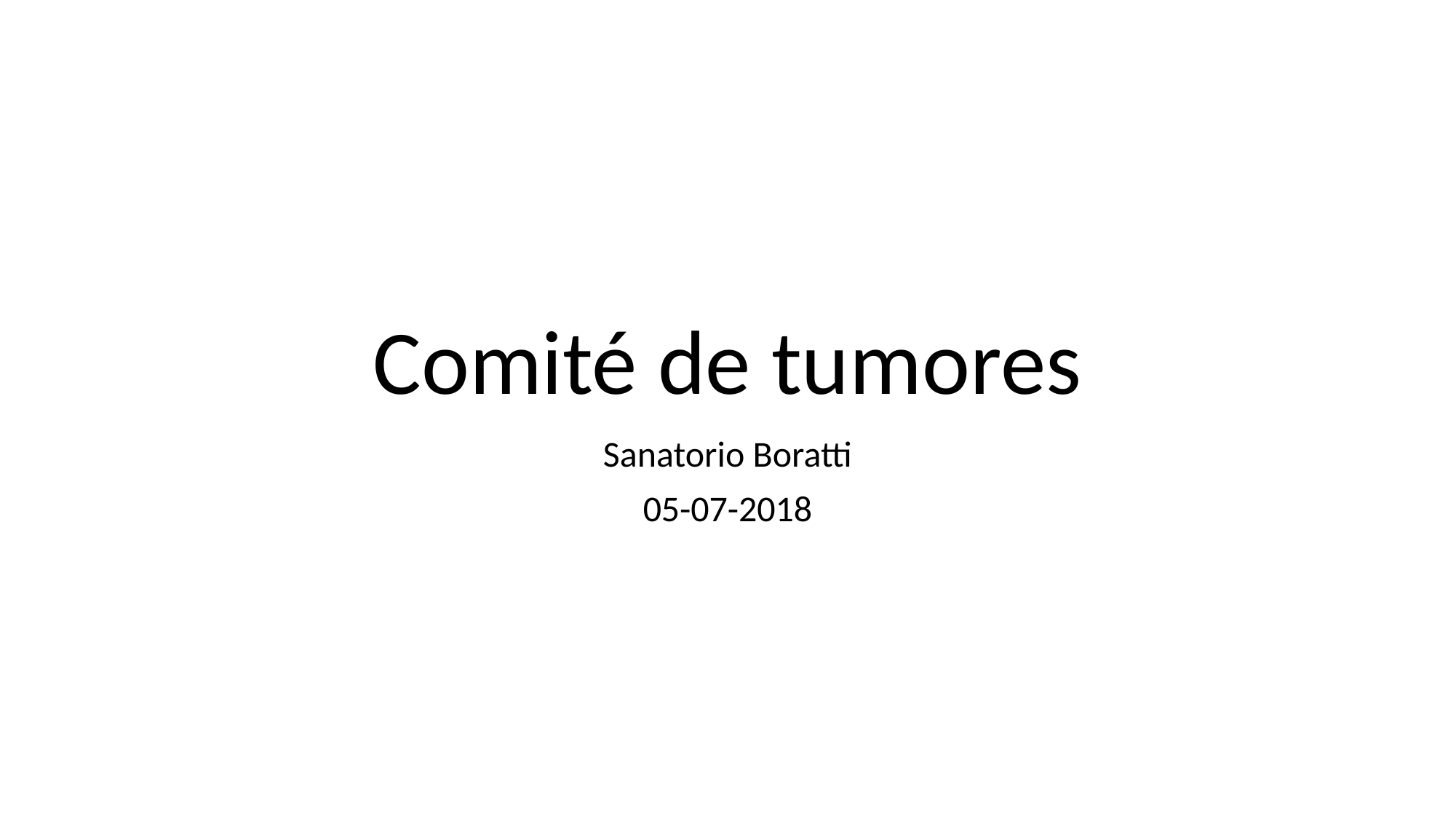

# Comité de tumores
Sanatorio Boratti
05-07-2018